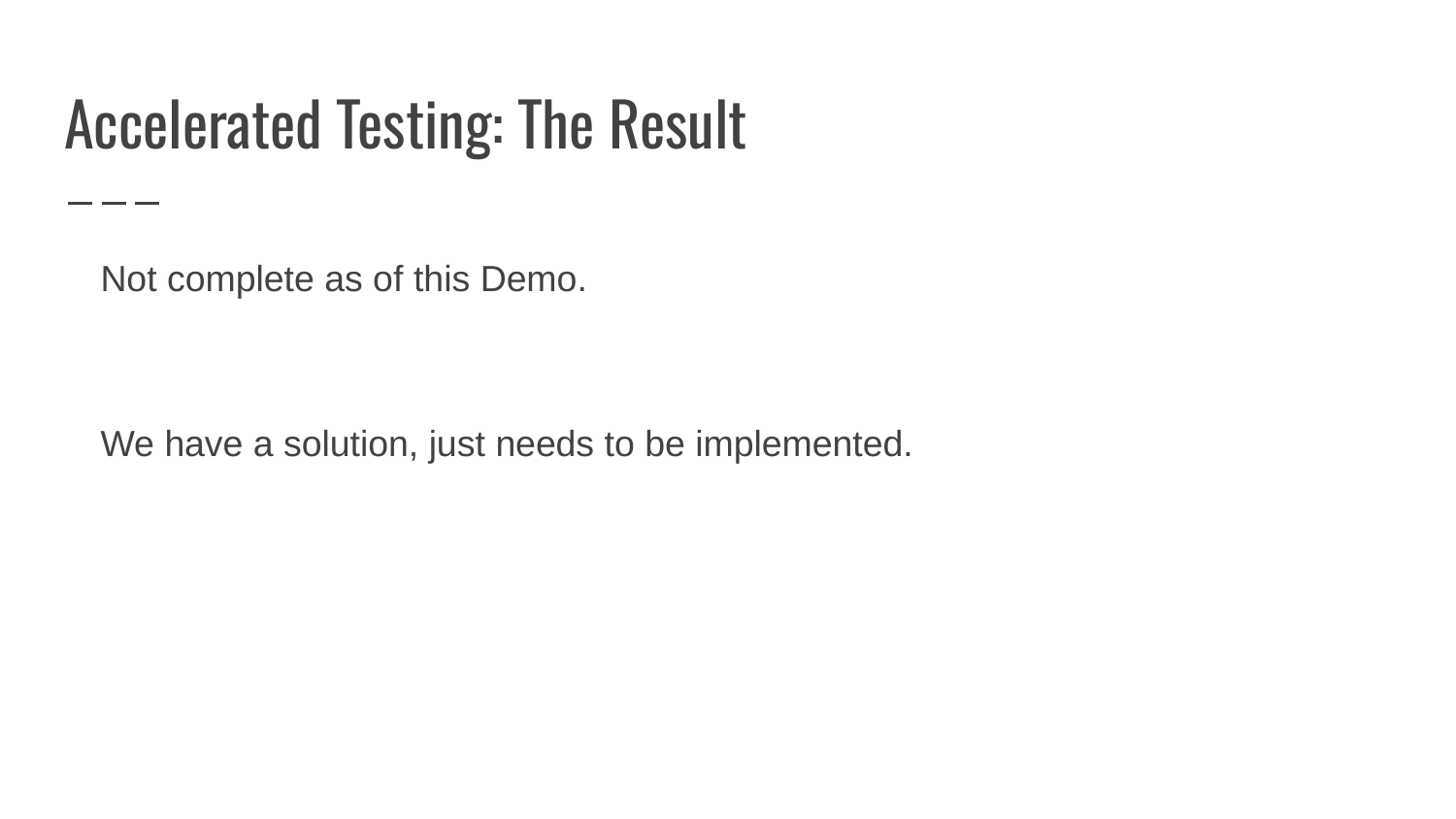

# Accelerated Testing: The Result
Not complete as of this Demo.

We have a solution, just needs to be implemented.